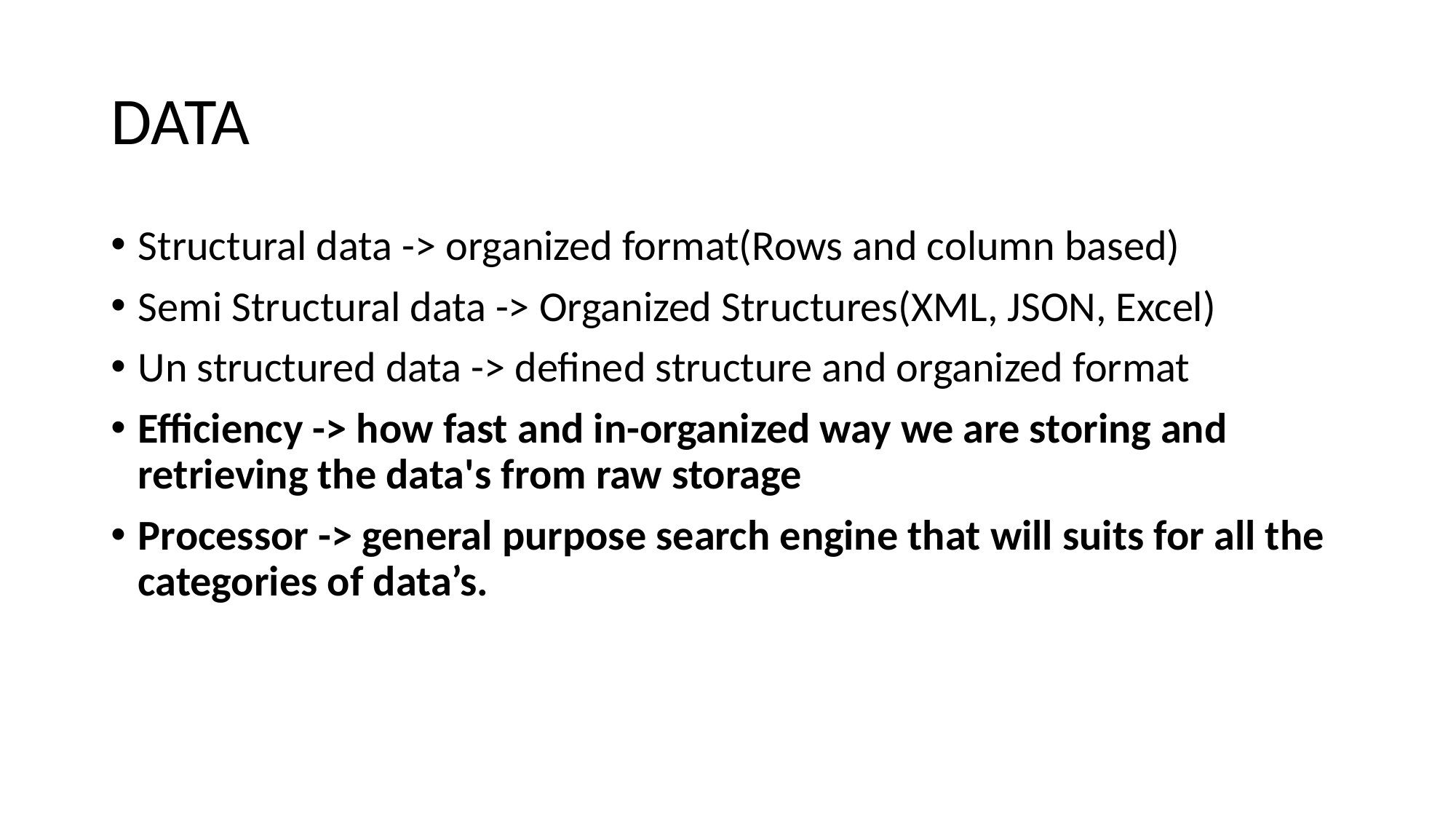

# DATA
Structural data -> organized format(Rows and column based)
Semi Structural data -> Organized Structures(XML, JSON, Excel)
Un structured data -> defined structure and organized format
Efficiency -> how fast and in-organized way we are storing and retrieving the data's from raw storage
Processor -> general purpose search engine that will suits for all the categories of data’s.